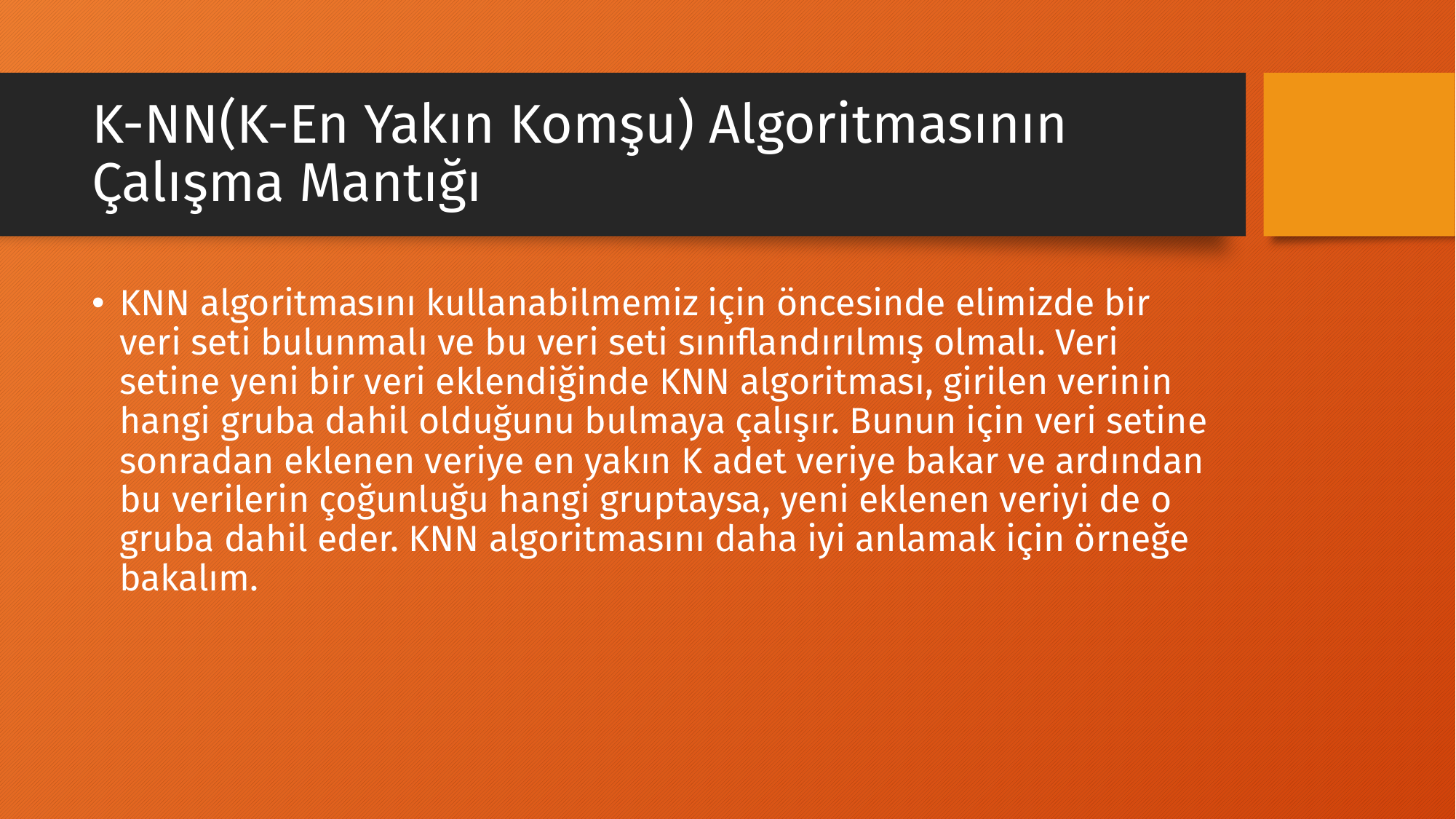

# K-NN(K-En Yakın Komşu) Algoritmasının Çalışma Mantığı
KNN algoritmasını kullanabilmemiz için öncesinde elimizde bir veri seti bulunmalı ve bu veri seti sınıflandırılmış olmalı. Veri setine yeni bir veri eklendiğinde KNN algoritması, girilen verinin hangi gruba dahil olduğunu bulmaya çalışır. Bunun için veri setine sonradan eklenen veriye en yakın K adet veriye bakar ve ardından bu verilerin çoğunluğu hangi gruptaysa, yeni eklenen veriyi de o gruba dahil eder. KNN algoritmasını daha iyi anlamak için örneğe bakalım.